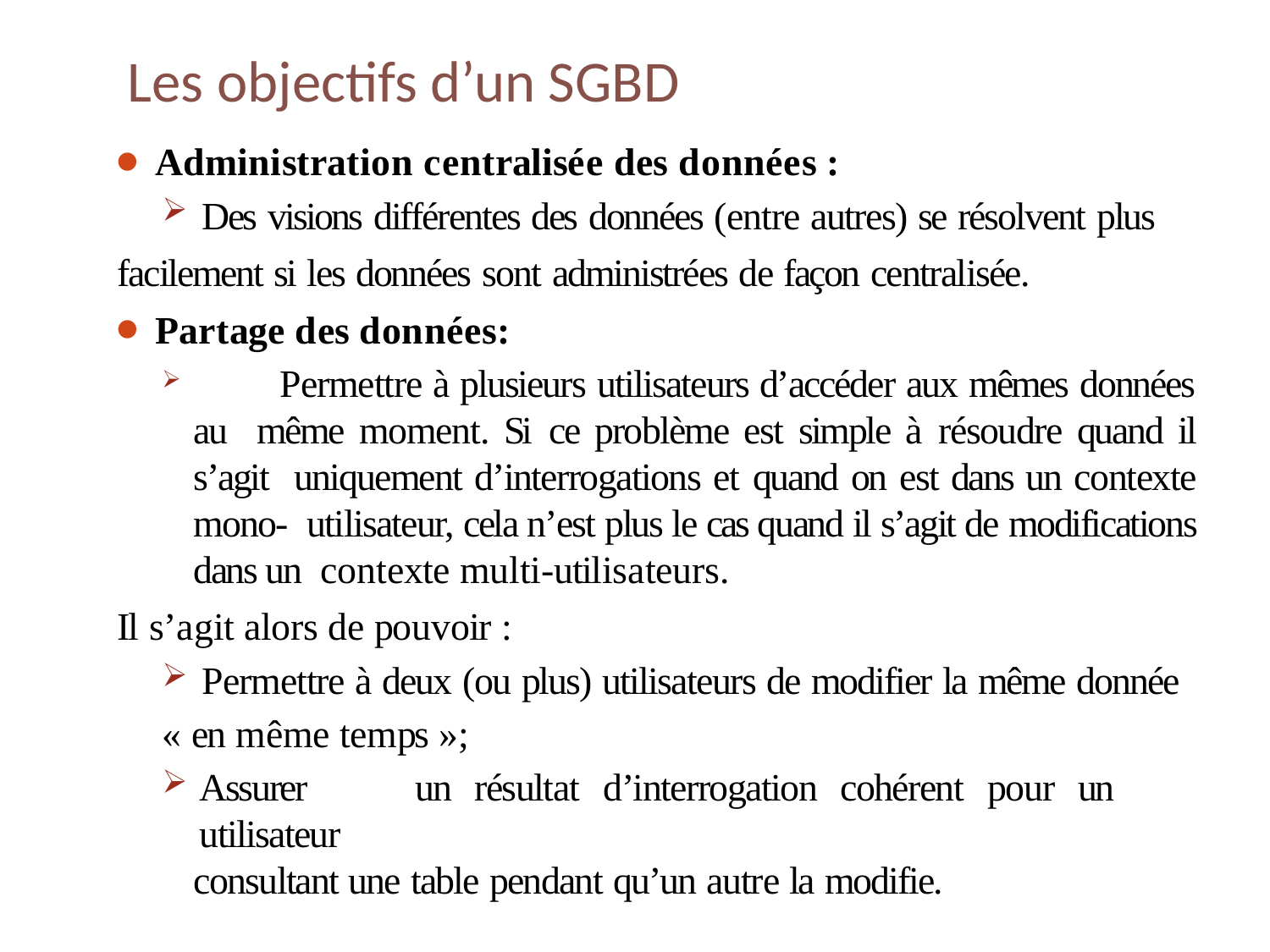

# Les objectifs d’un SGBD
Administration centralisée des données :
Des visions différentes des données (entre autres) se résolvent plus
facilement si les données sont administrées de façon centralisée.
Partage des données:
	Permettre à plusieurs utilisateurs d’accéder aux mêmes données au  même moment. Si ce problème est simple à résoudre quand il s’agit  uniquement d’interrogations et quand on est dans un contexte mono-  utilisateur, cela n’est plus le cas quand il s’agit de modifications dans un  contexte multi-utilisateurs.
Il s’agit alors de pouvoir :
Permettre à deux (ou plus) utilisateurs de modifier la même donnée
« en même temps »;
Assurer	un	résultat	d’interrogation	cohérent	pour	un	utilisateur
consultant une table pendant qu’un autre la modifie.